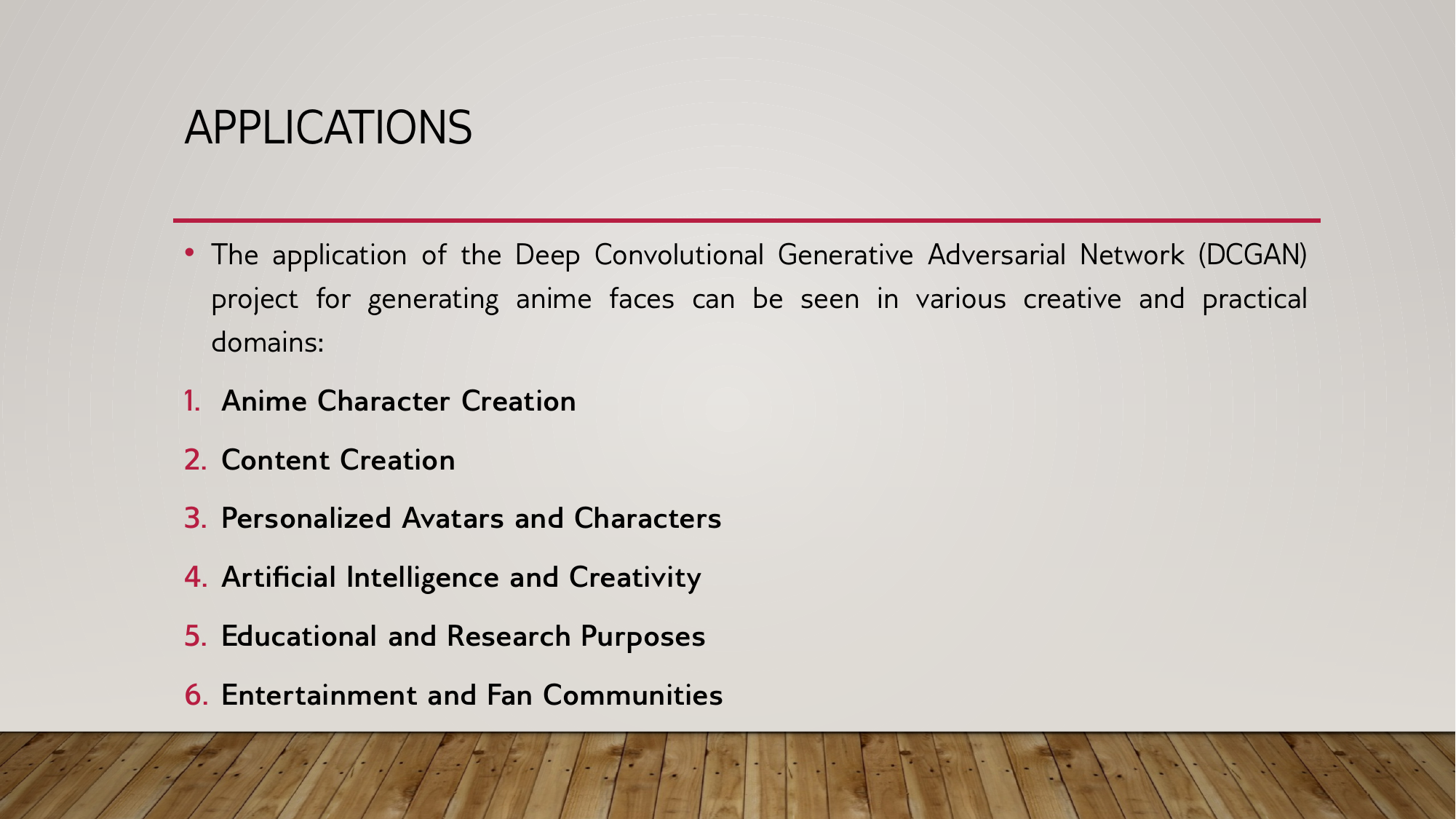

# Applications
The application of the Deep Convolutional Generative Adversarial Network (DCGAN) project for generating anime faces can be seen in various creative and practical domains:
 Anime Character Creation
 Content Creation
 Personalized Avatars and Characters
 Artificial Intelligence and Creativity
 Educational and Research Purposes
 Entertainment and Fan Communities